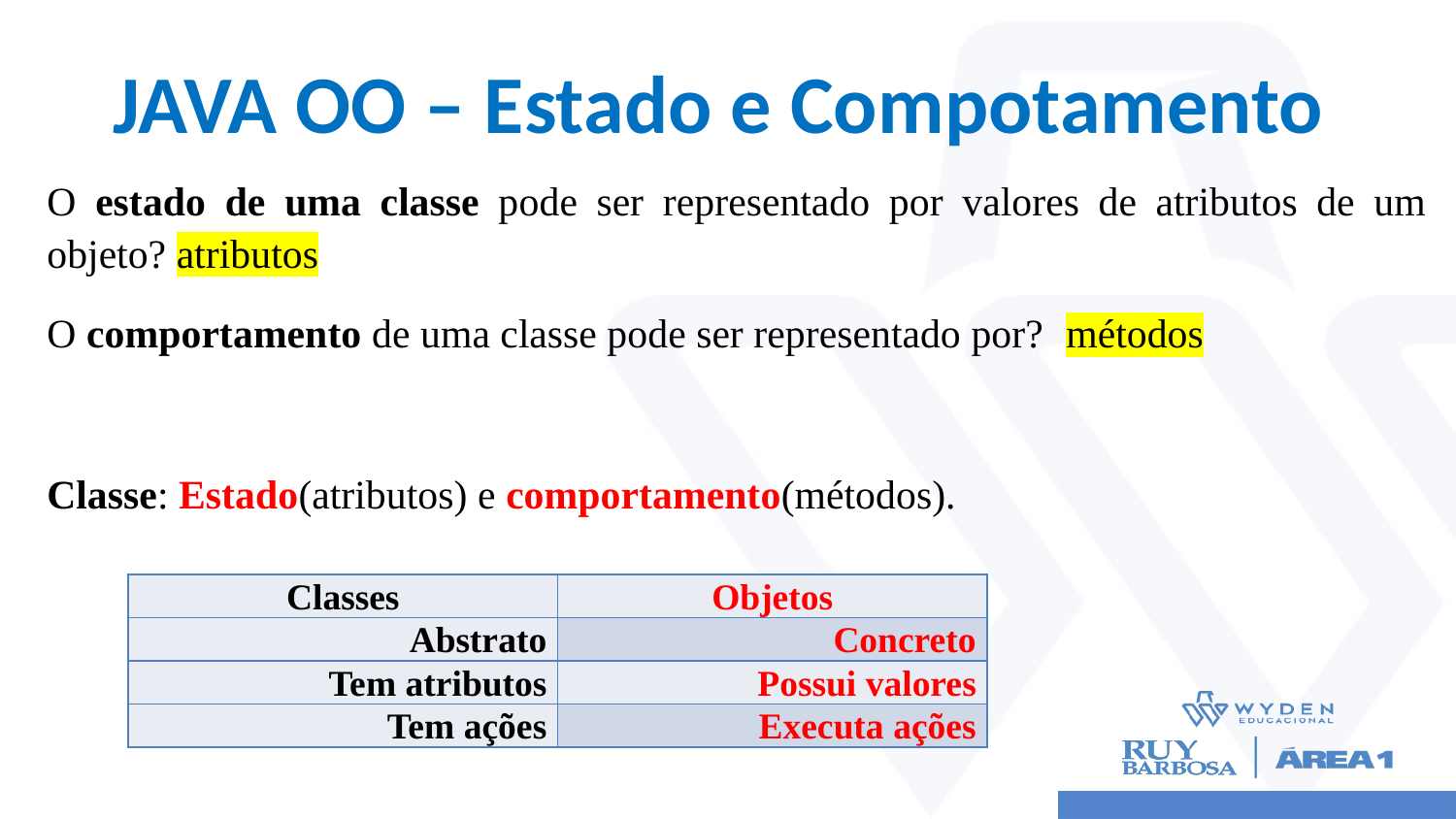

# JAVA OO – Estado e Compotamento
O estado de uma classe pode ser representado por valores de atributos de um objeto? atributos
O comportamento de uma classe pode ser representado por? 	métodos

Classe: Estado(atributos) e comportamento(métodos).

| Classes | Objetos |
| --- | --- |
| Abstrato | Concreto |
| Tem atributos | Possui valores |
| Tem ações | Executa ações |